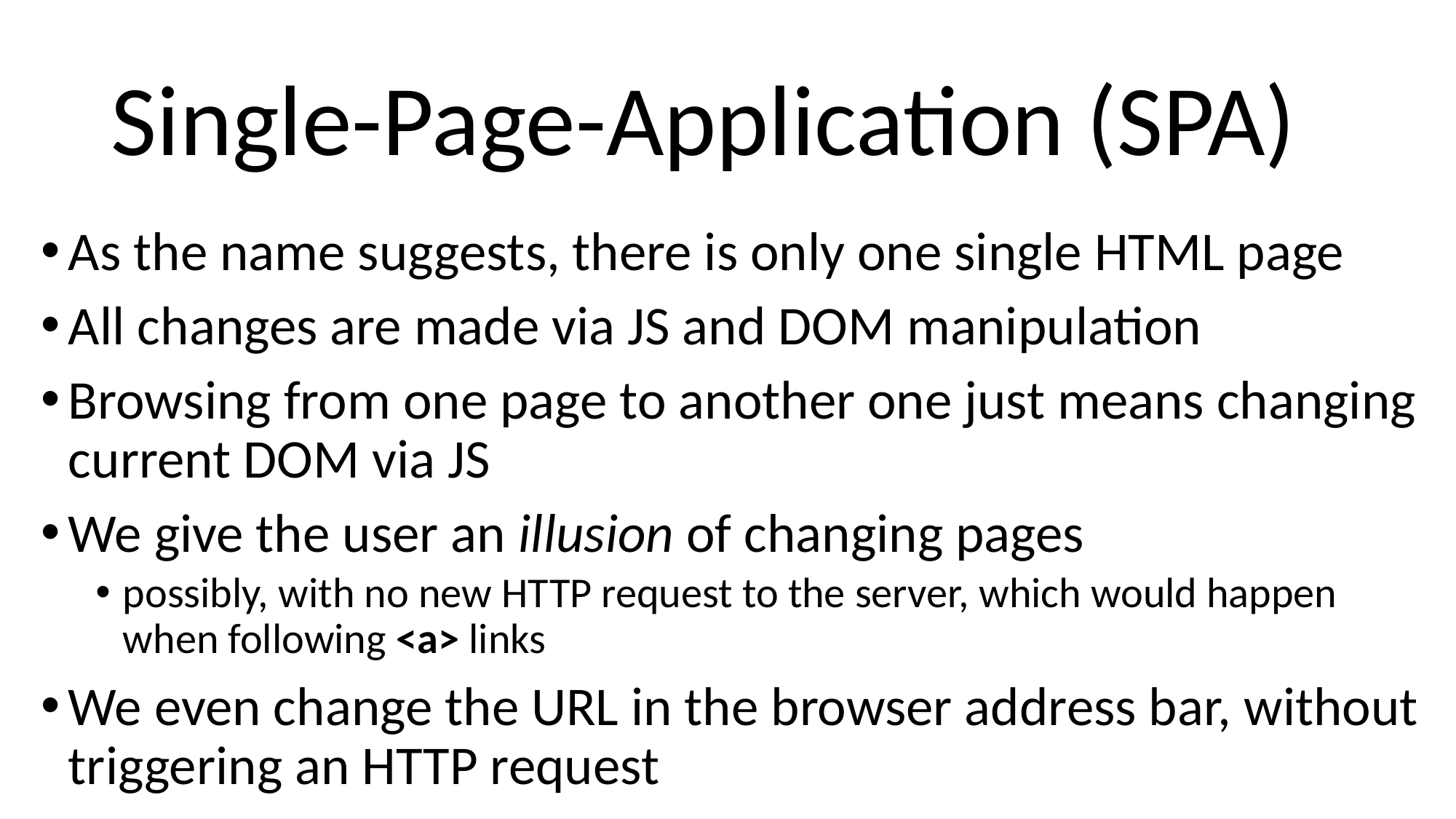

# Single-Page-Application (SPA)
As the name suggests, there is only one single HTML page
All changes are made via JS and DOM manipulation
Browsing from one page to another one just means changing current DOM via JS
We give the user an illusion of changing pages
possibly, with no new HTTP request to the server, which would happen when following <a> links
We even change the URL in the browser address bar, without triggering an HTTP request